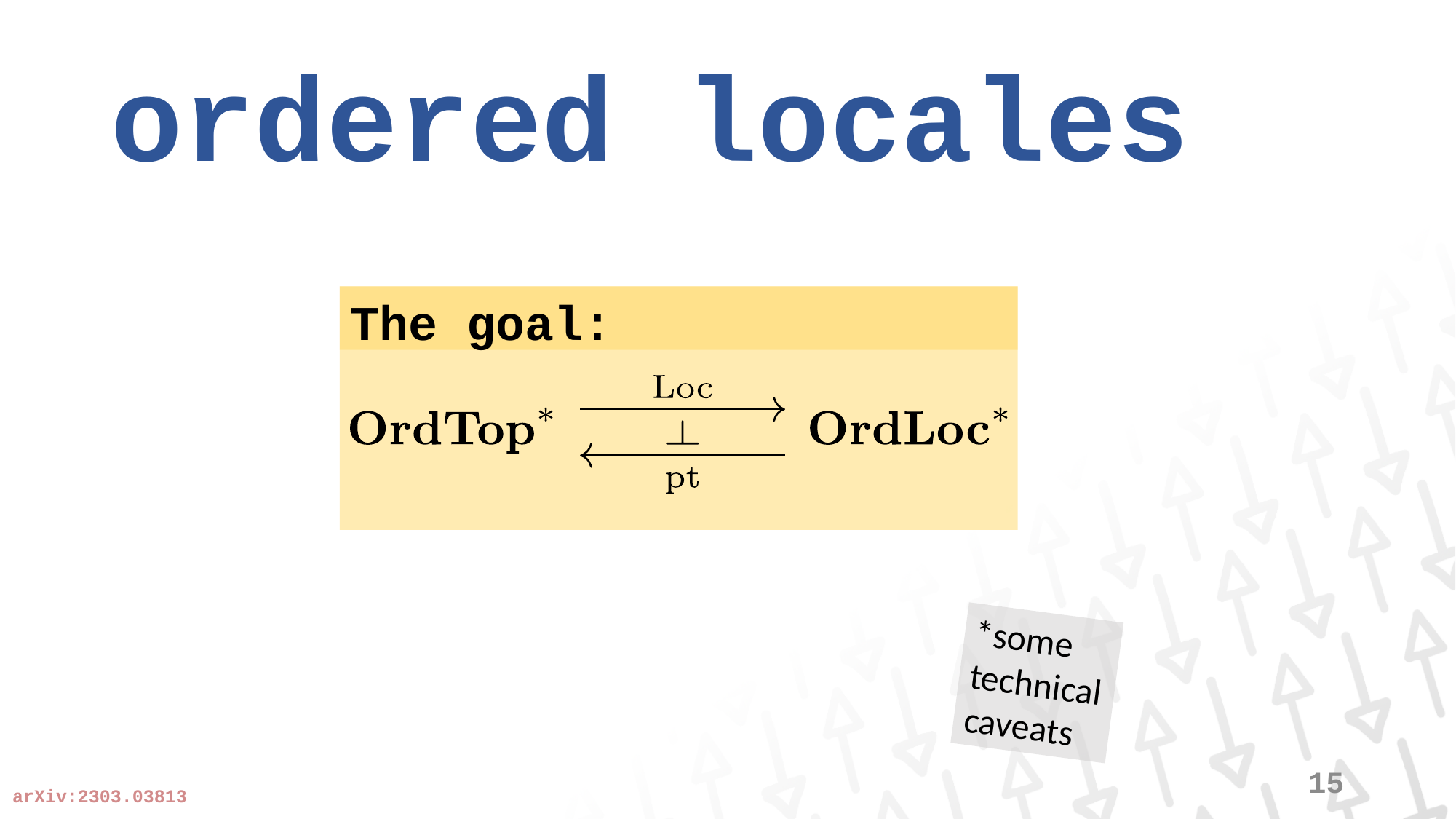

# ordered locales

The goal:

*some technical caveats
15
arXiv:2303.03813